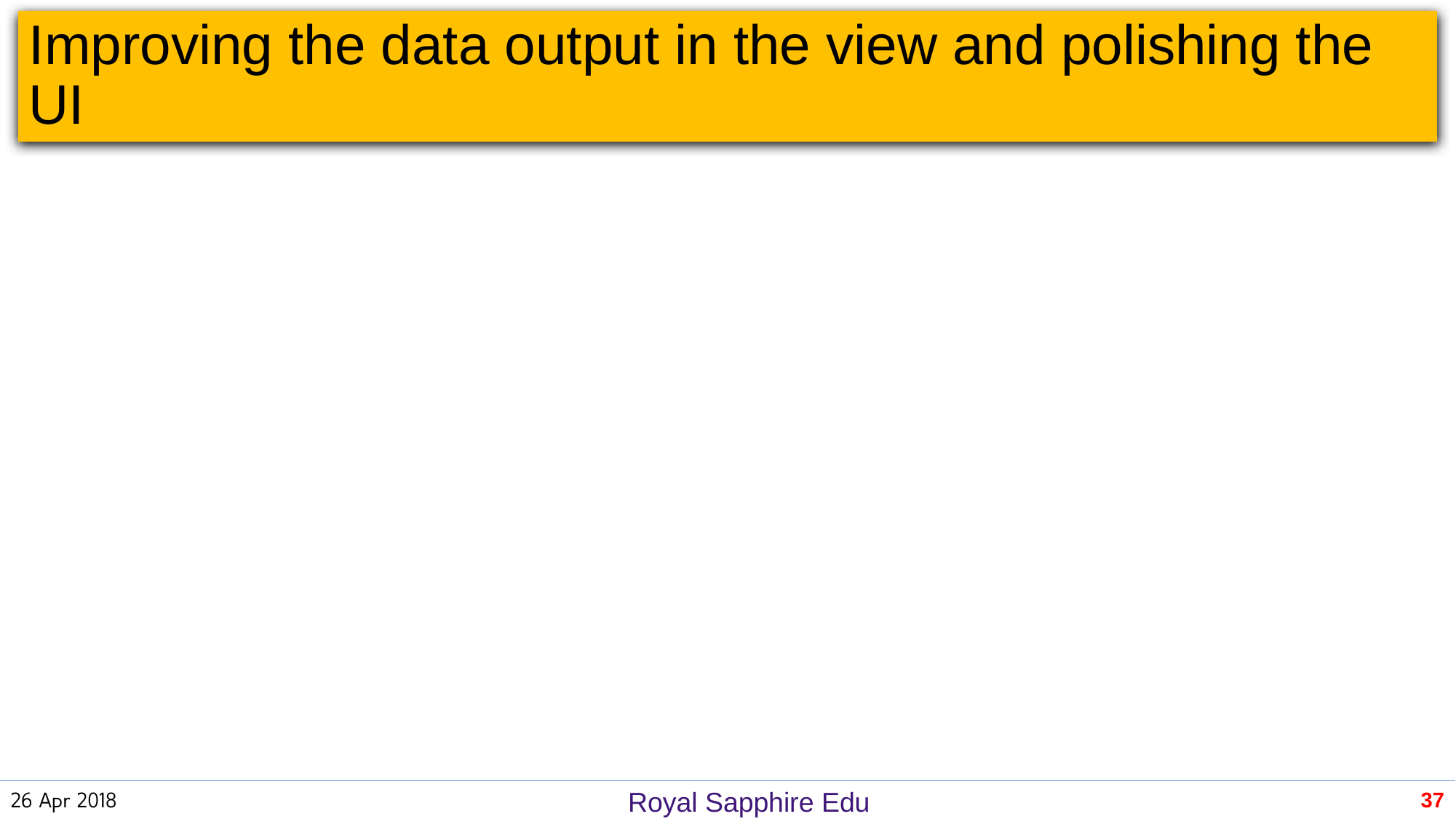

# Improving the data output in the view and polishing the UI

26 Apr 2018
37